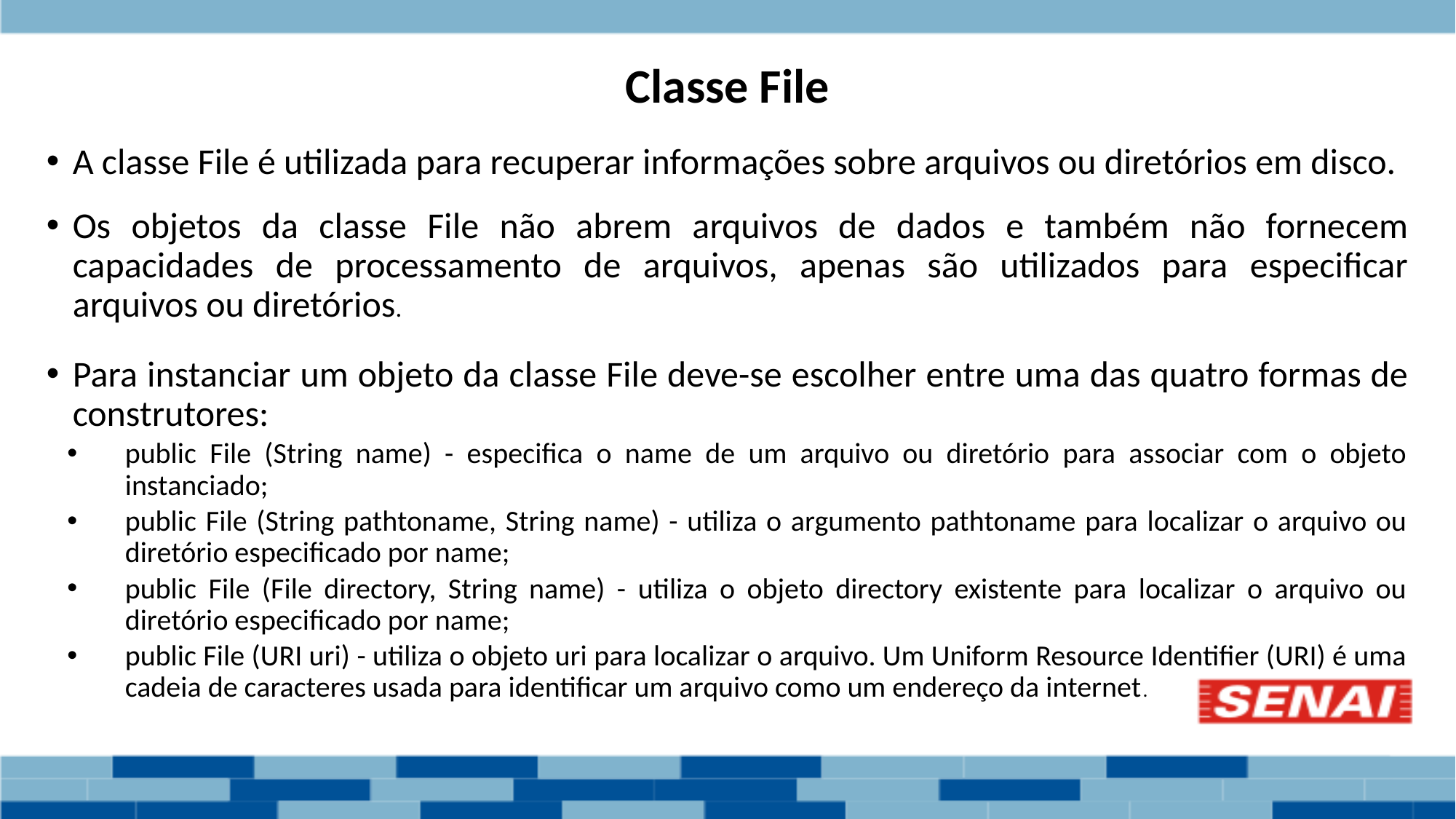

# Classe File
A classe File é utilizada para recuperar informações sobre arquivos ou diretórios em disco.

Os objetos da classe File não abrem arquivos de dados e também não fornecem capacidades de processamento de arquivos, apenas são utilizados para especificar arquivos ou diretórios.

Para instanciar um objeto da classe File deve-se escolher entre uma das quatro formas de construtores:
public File (String name) - especifica o name de um arquivo ou diretório para associar com o objeto instanciado;
public File (String pathtoname, String name) - utiliza o argumento pathtoname para localizar o arquivo ou diretório especificado por name;
public File (File directory, String name) - utiliza o objeto directory existente para localizar o arquivo ou diretório especificado por name;
public File (URI uri) - utiliza o objeto uri para localizar o arquivo. Um Uniform Resource Identifier (URI) é uma cadeia de caracteres usada para identificar um arquivo como um endereço da internet.